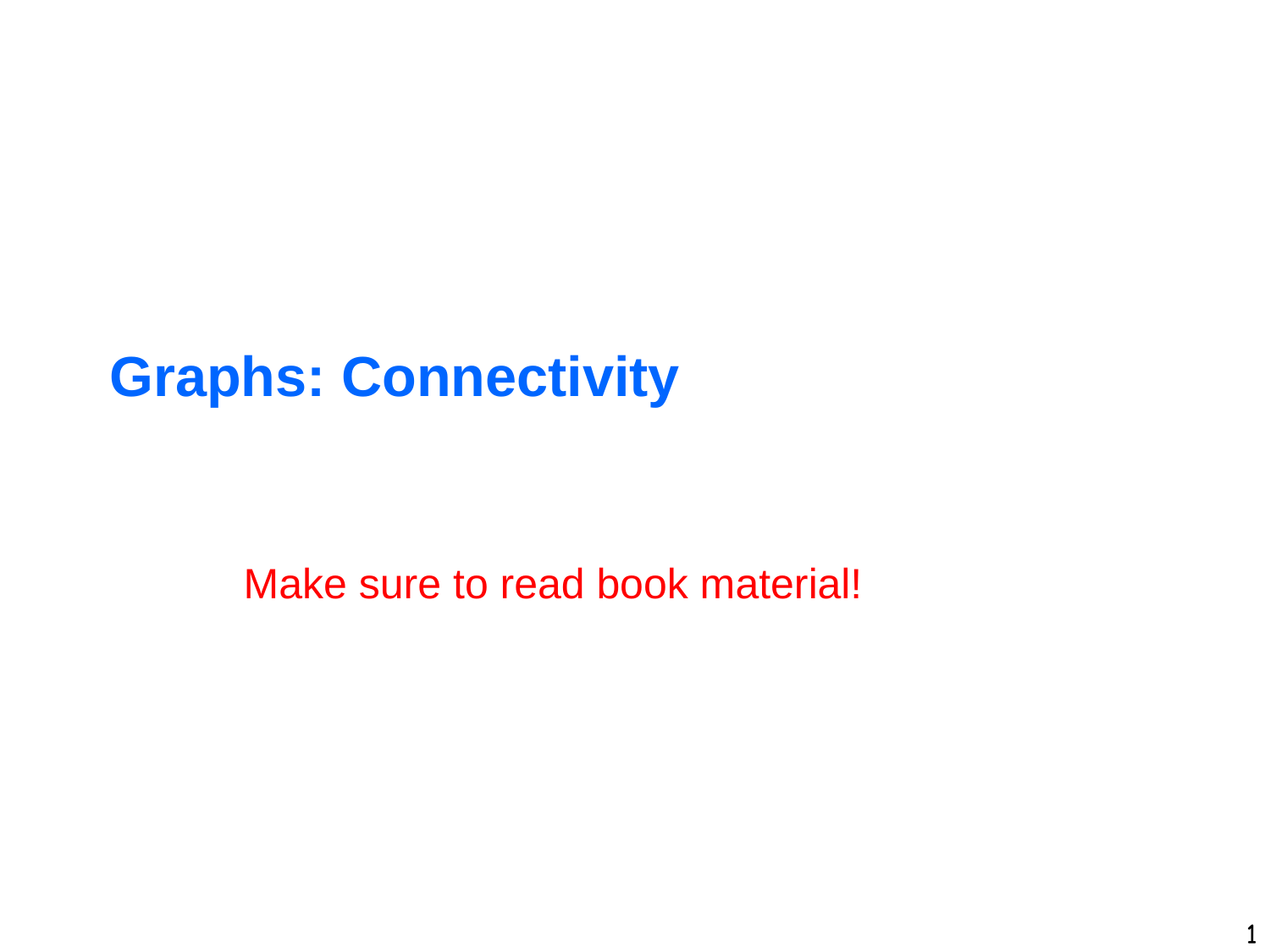

# Graphs: Connectivity
Make sure to read book material!
1